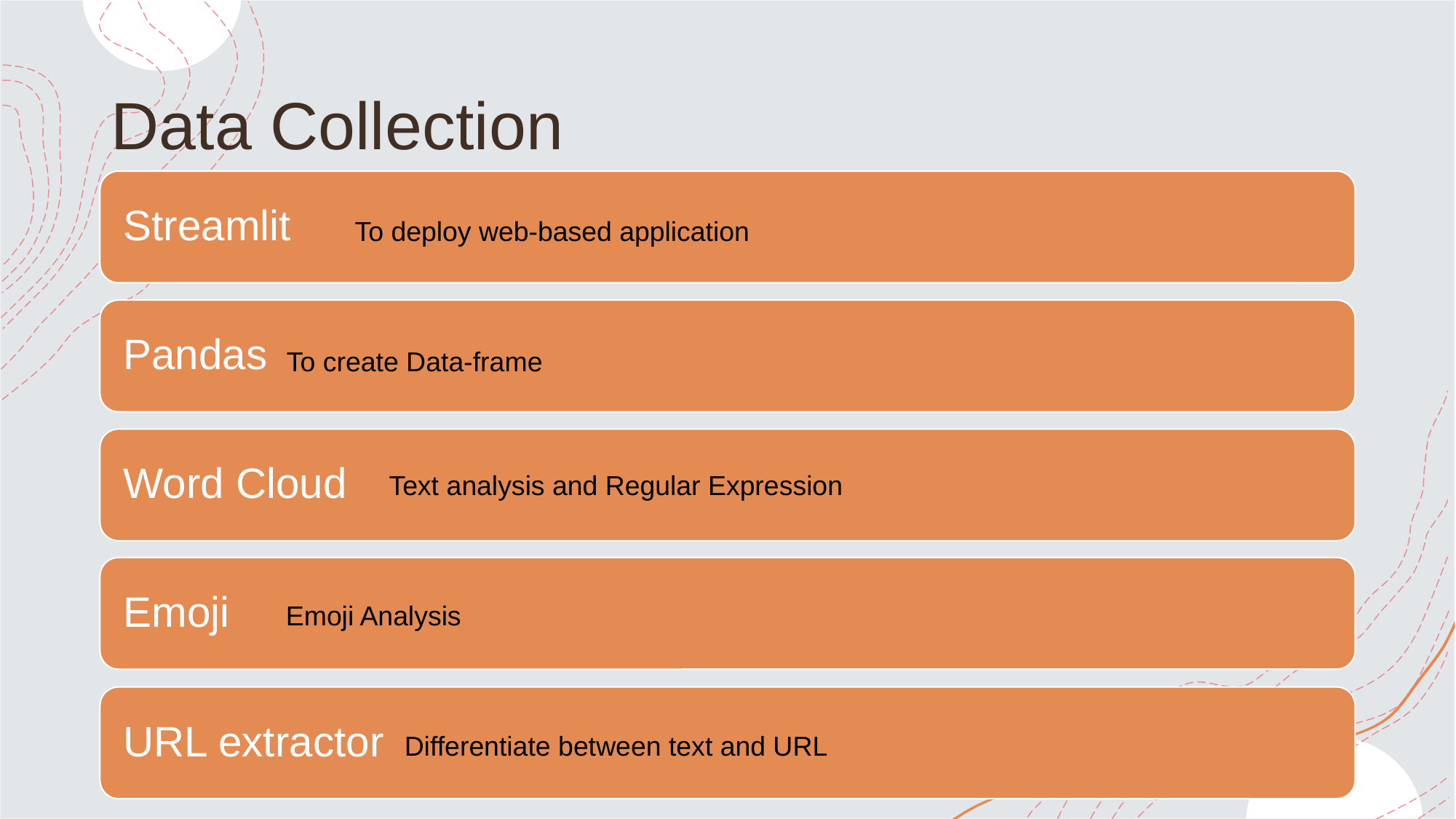

# Data Collection
Streamlit
Pandas
Word Cloud
Emoji
URL extractor
To deploy web-based application
To create Data-frame
Text analysis and Regular Expression
Emoji Analysis
Differentiate between text and URL